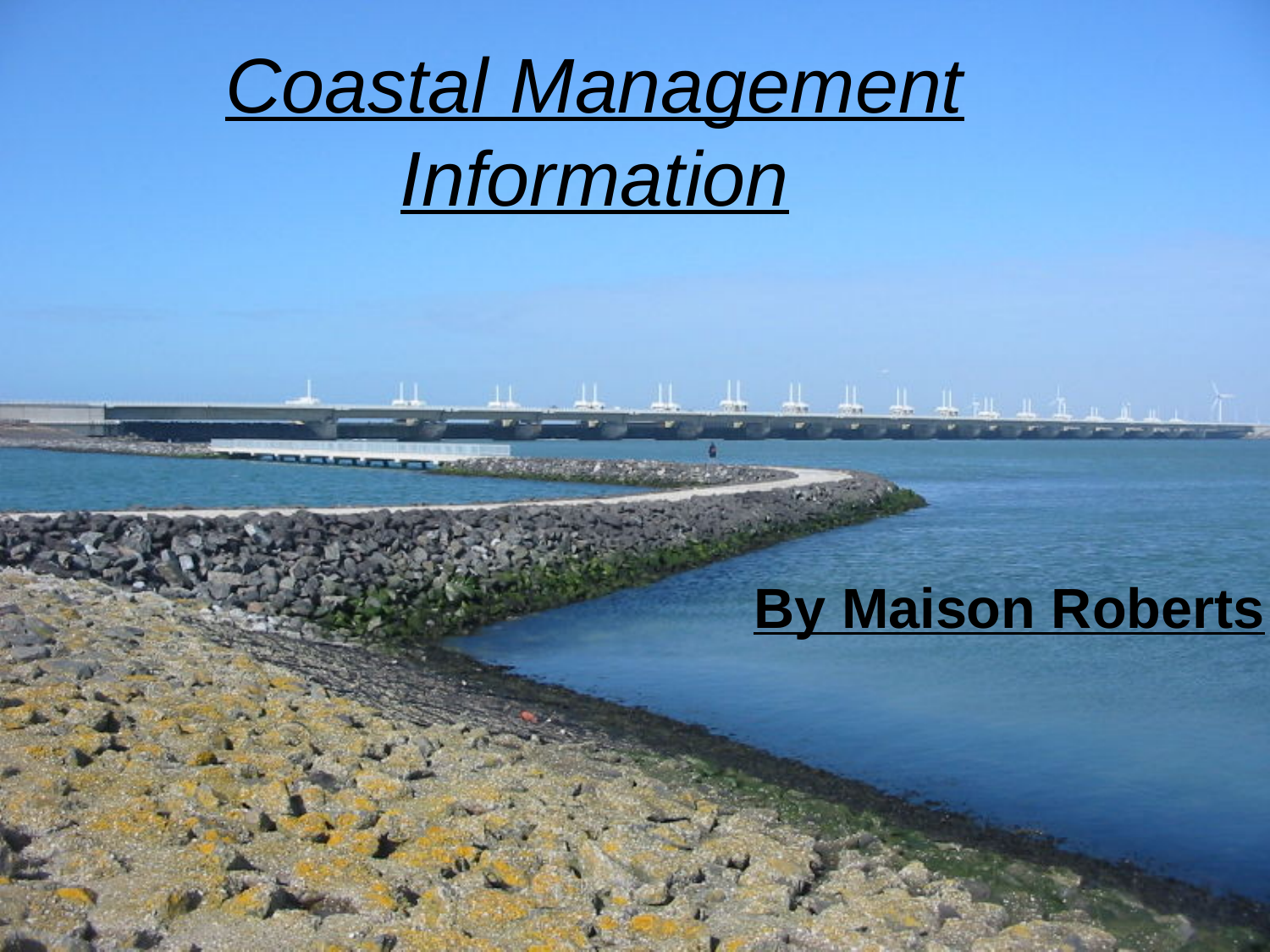

# Coastal Management Information
By Maison Roberts